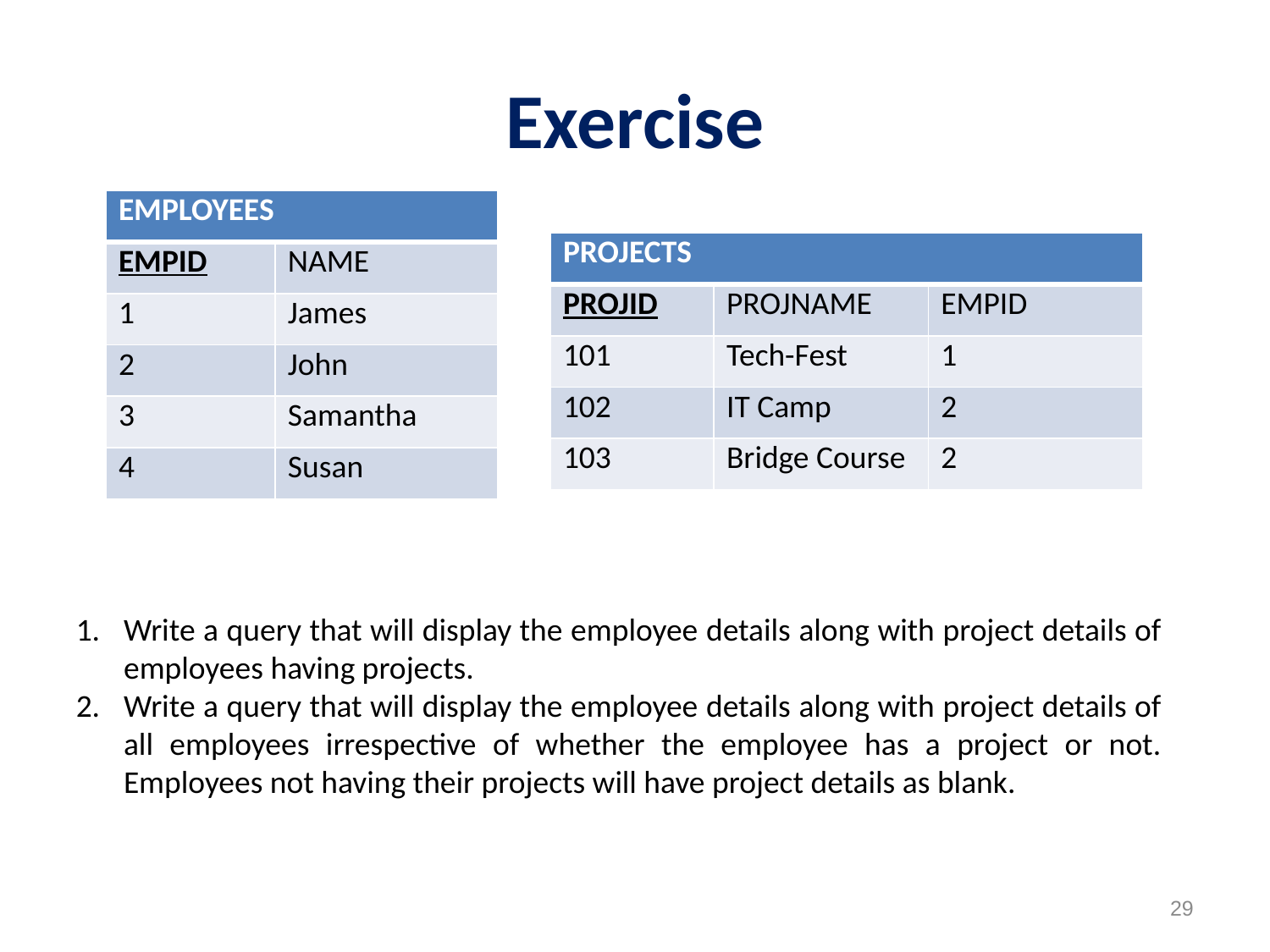

# Exercise
| EMPLOYEES |  |
| --- | --- |
| EMPID | NAME |
| 1 | James |
| 2 | John |
| 3 | Samantha |
| 4 | Susan |

| PROJECTS |  |  |
| --- | --- | --- |
| PROJID | PROJNAME | EMPID |
| 101 | Tech-Fest | 1 |
| 102 | IT Camp | 2 |
| 103 | Bridge Course | 2 |
Write a query that will display the employee details along with project details of employees having projects.
Write a query that will display the employee details along with project details of all employees irrespective of whether the employee has a project or not. Employees not having their projects will have project details as blank.

29